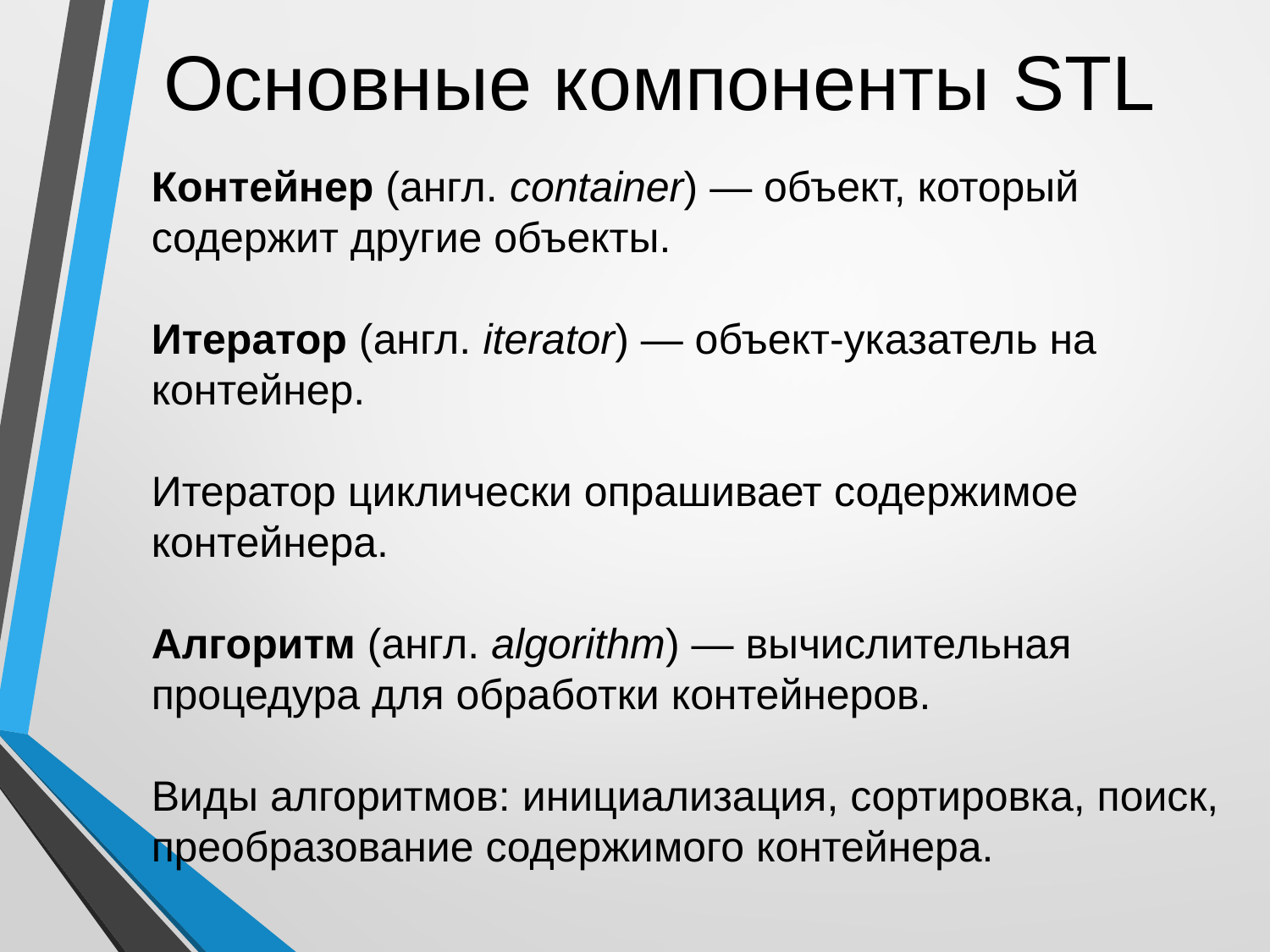

# Основные компоненты STL
Контейнер (англ. container) — объект, который содержит другие объекты.

Итератор (англ. iterator) — объект-указатель на контейнер.

Итератор циклически опрашивает содержимое контейнера.

Алгоритм (англ. algorithm) — вычислительная процедура для обработки контейнеров.

Виды алгоритмов: инициализация, сортировка, поиск, преобразование содержимого контейнера.